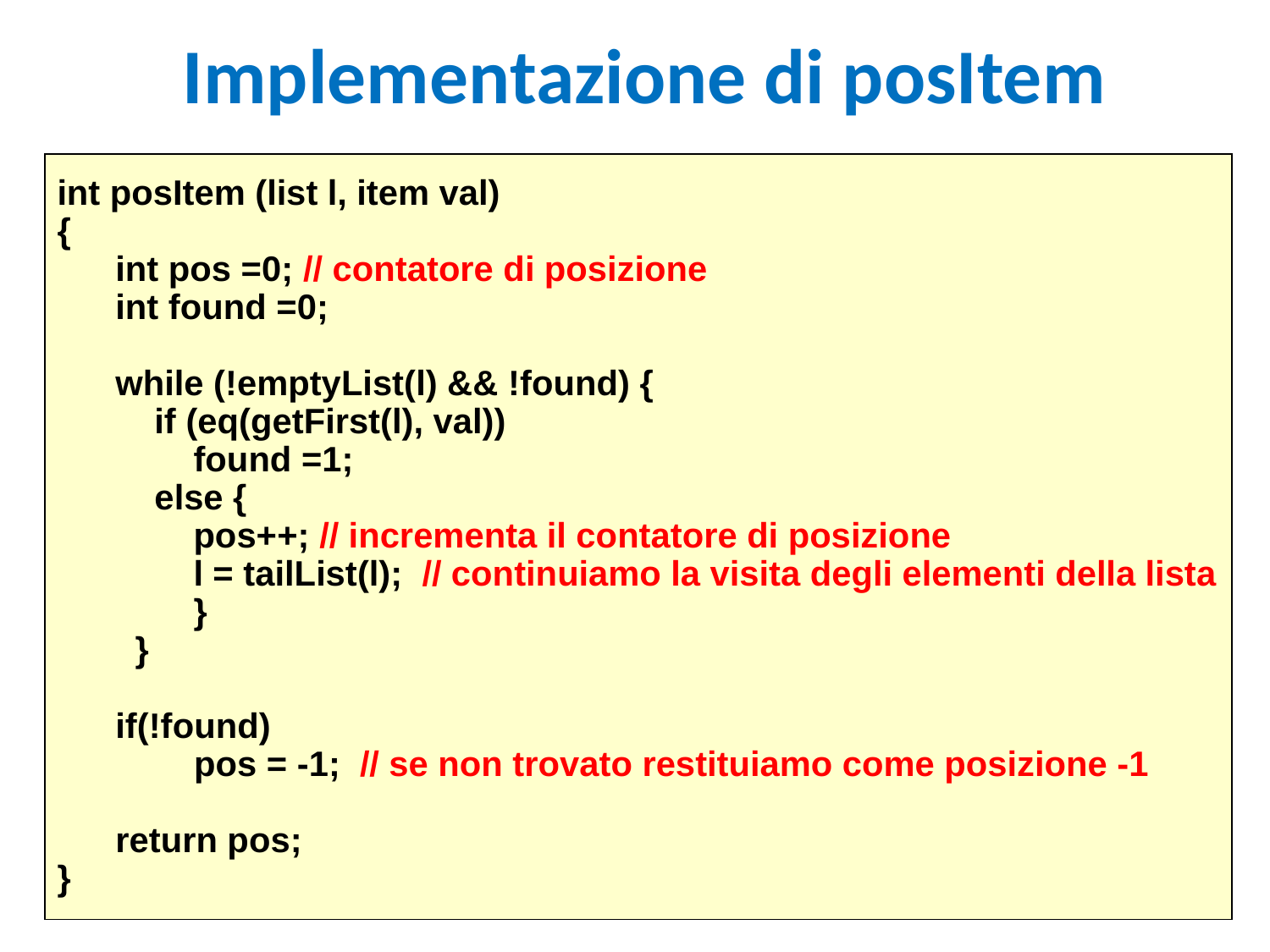

# Implementazione di posItem
int posItem (list l, item val)
{
      int pos =0; // contatore di posizione
      int found =0;

      while (!emptyList(l) && !found) {
          if (eq(getFirst(l), val))
              found =1;
          else {
              pos++; // incrementa il contatore di posizione
              l = tailList(l);  // continuiamo la visita degli elementi della lista
              }
        }

      if(!found)
      	 pos = -1;  // se non trovato restituiamo come posizione -1

      return pos;
}